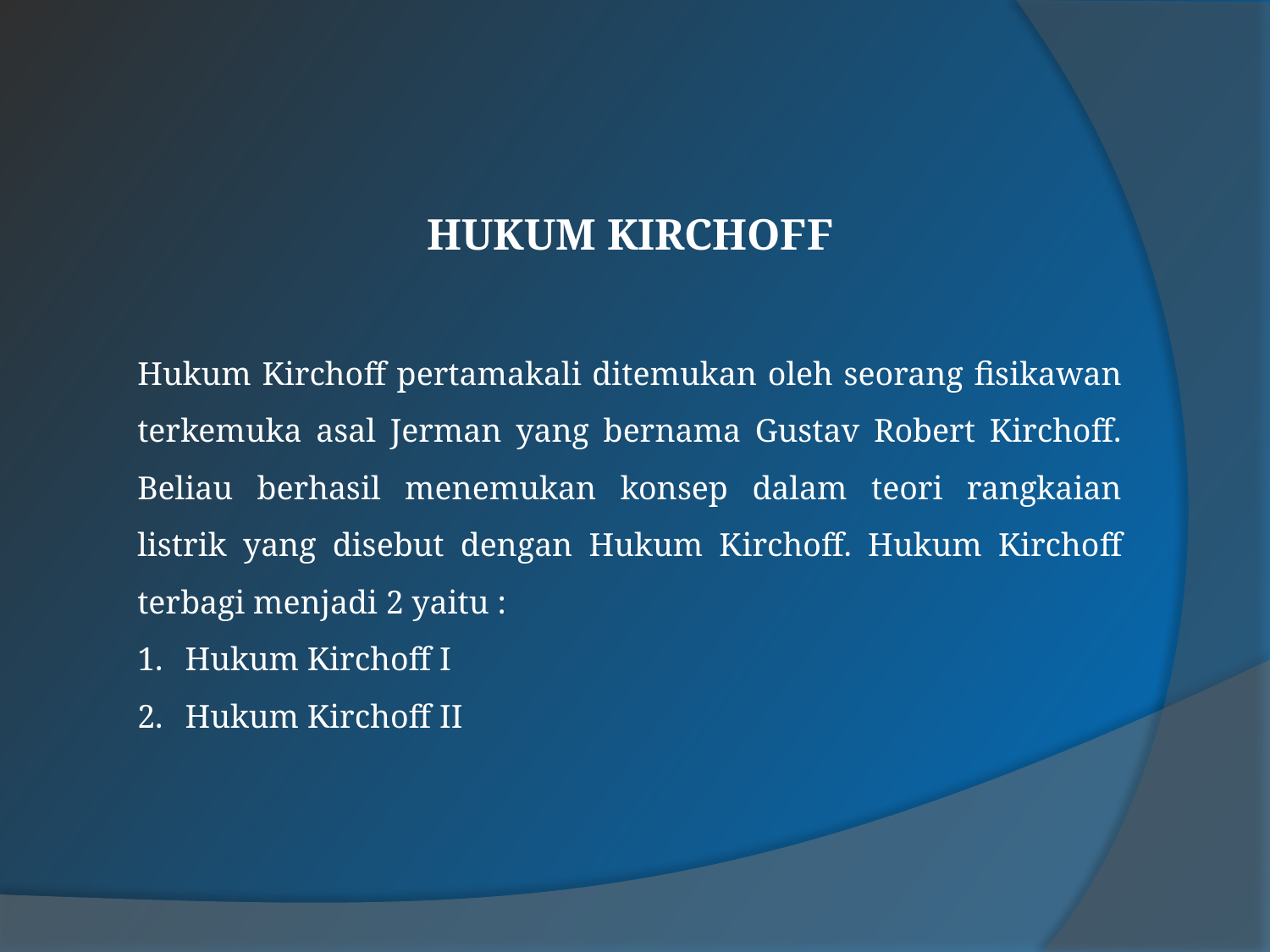

HUKUM KIRCHOFF

Hukum Kirchoff pertamakali ditemukan oleh seorang fisikawan terkemuka asal Jerman yang bernama Gustav Robert Kirchoff. Beliau berhasil menemukan konsep dalam teori rangkaian listrik yang disebut dengan Hukum Kirchoff. Hukum Kirchoff terbagi menjadi 2 yaitu :
Hukum Kirchoff I
Hukum Kirchoff II